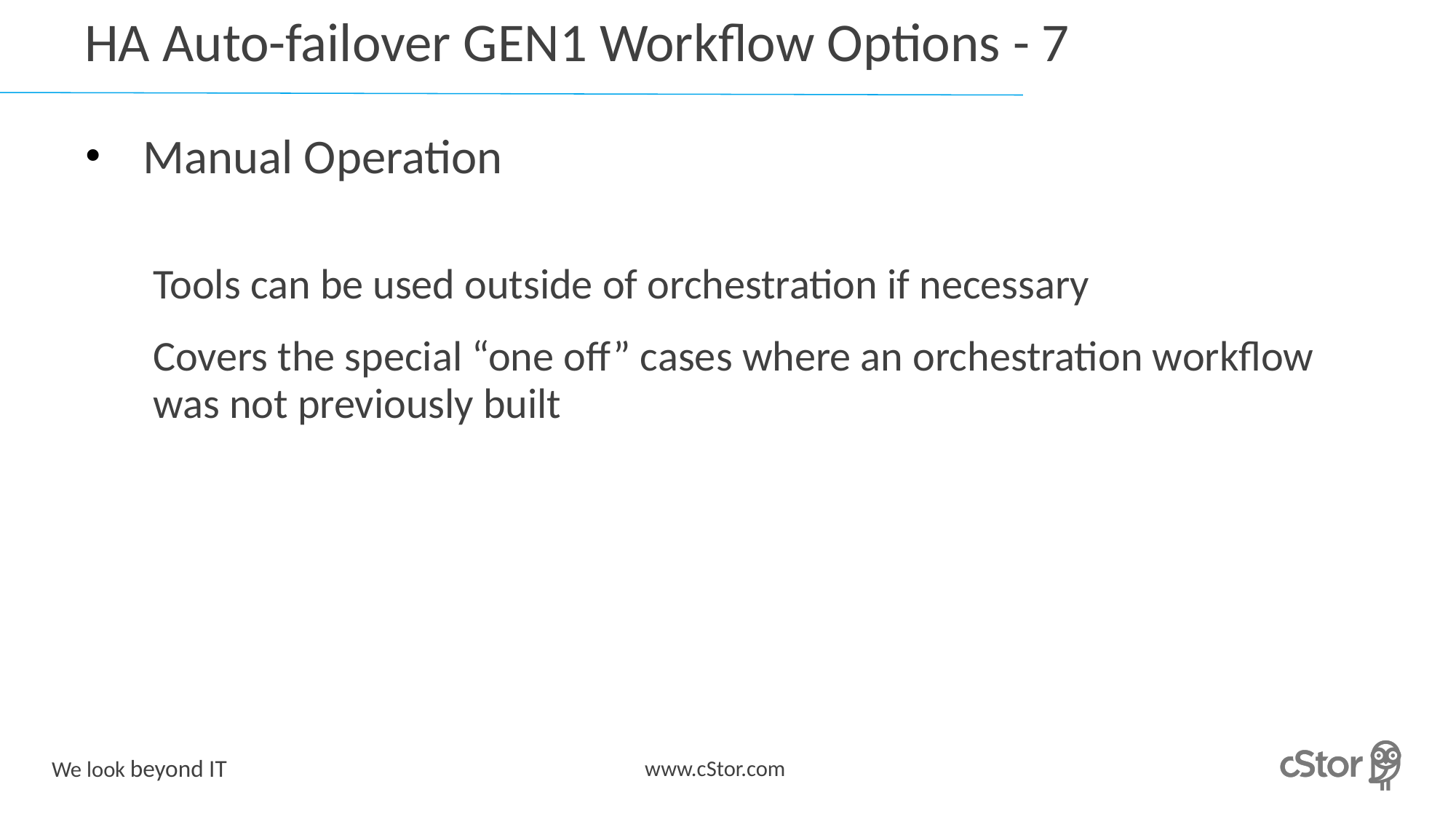

# HA Auto-failover GEN1 Workflow Options - 7
Manual Operation

Tools can be used outside of orchestration if necessary
Covers the special “one off” cases where an orchestration workflow was not previously built